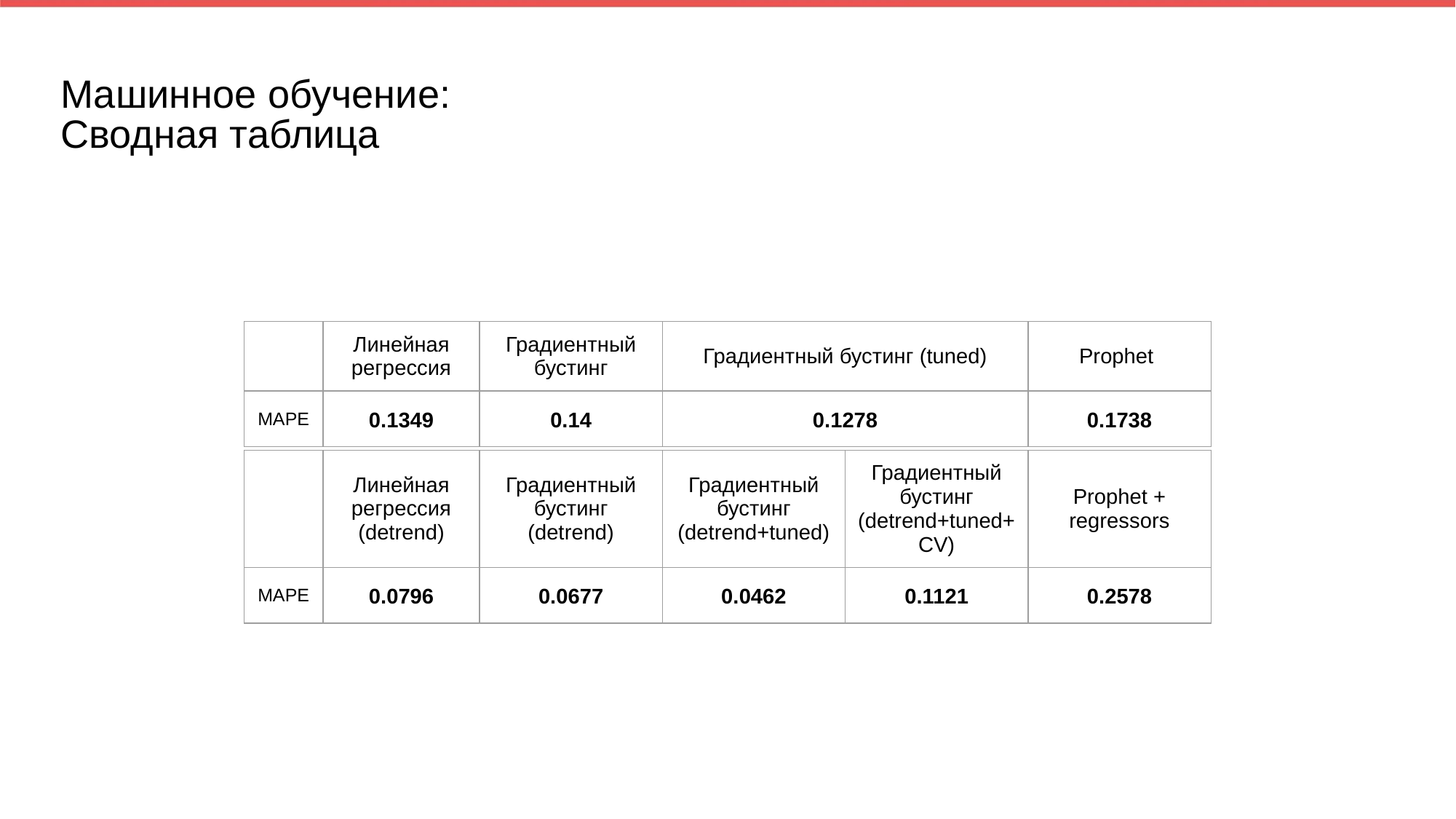

# Машинное обучение:
Сводная таблица
|  | Линейная регрессия | Градиентный бустинг | Градиентный бустинг (tuned) | Prophet |
| --- | --- | --- | --- | --- |
| MAPE | 0.1349 | 0.14 | 0.1278 | 0.1738 |
|  | Линейная регрессия (detrend) | Градиентный бустинг (detrend) | Градиентный бустинг (detrend+tuned) | Градиентный бустинг (detrend+tuned+CV) | Prophet + regressors |
| --- | --- | --- | --- | --- | --- |
| MAPE | 0.0796 | 0.0677 | 0.0462 | 0.1121 | 0.2578 |